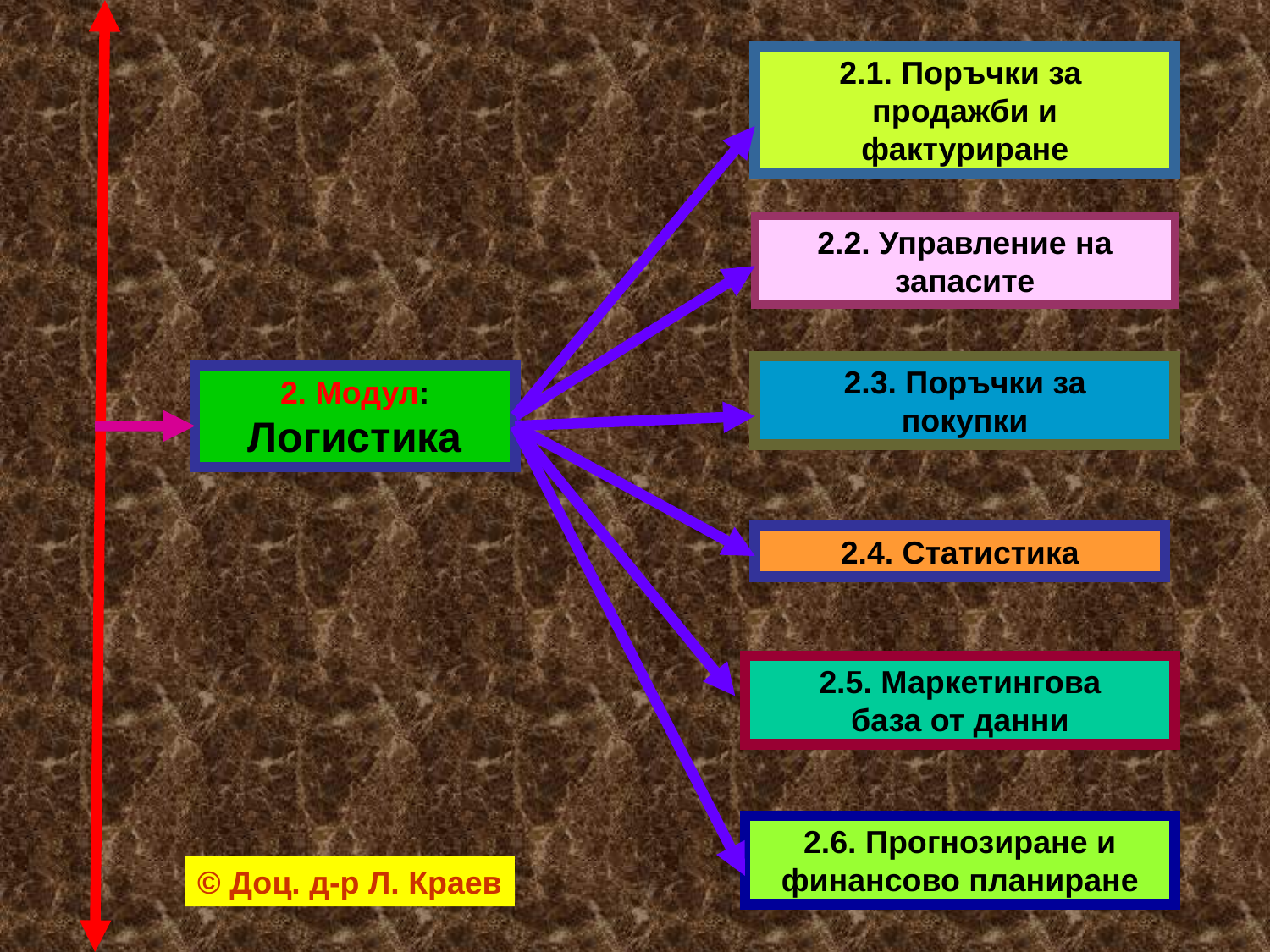

2.1. Поръчки за
продажби и
фактуриране

2.2. Управление на
запасите

2.3. Поръчки за
покупки
2. Модул:
Логистика

2.4. Статистика
2.5. Маркетингова
база от данни
2.6. Прогнозиране и
финансово планиране
© Доц. д-р Л. Краев